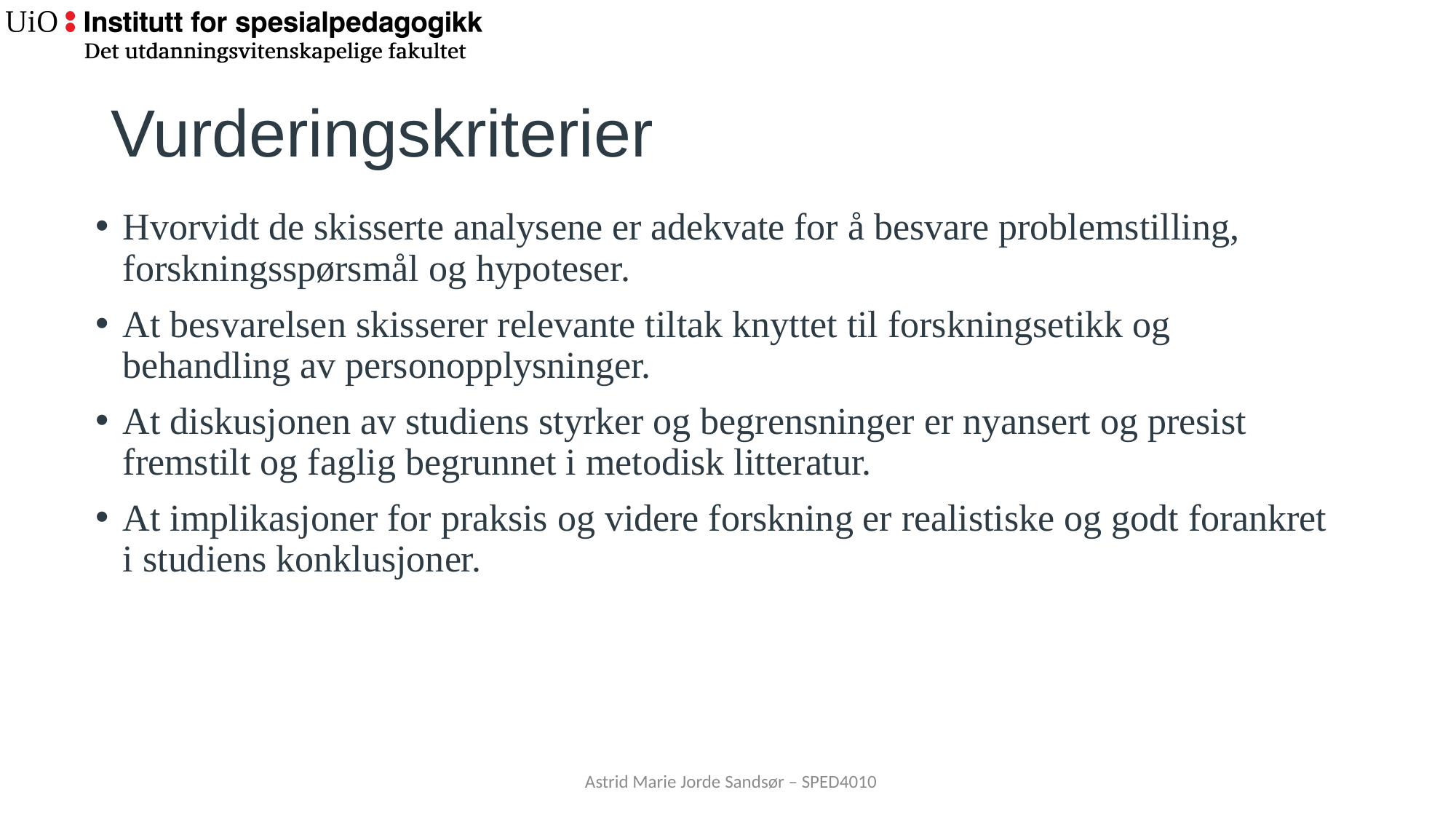

# Vurderingskriterier
Hvorvidt de skisserte analysene er adekvate for å besvare problemstilling, forskningsspørsmål og hypoteser.
At besvarelsen skisserer relevante tiltak knyttet til forskningsetikk og behandling av personopplysninger.
At diskusjonen av studiens styrker og begrensninger er nyansert og presist fremstilt og faglig begrunnet i metodisk litteratur.
At implikasjoner for praksis og videre forskning er realistiske og godt forankret i studiens konklusjoner.
Astrid Marie Jorde Sandsør – SPED4010